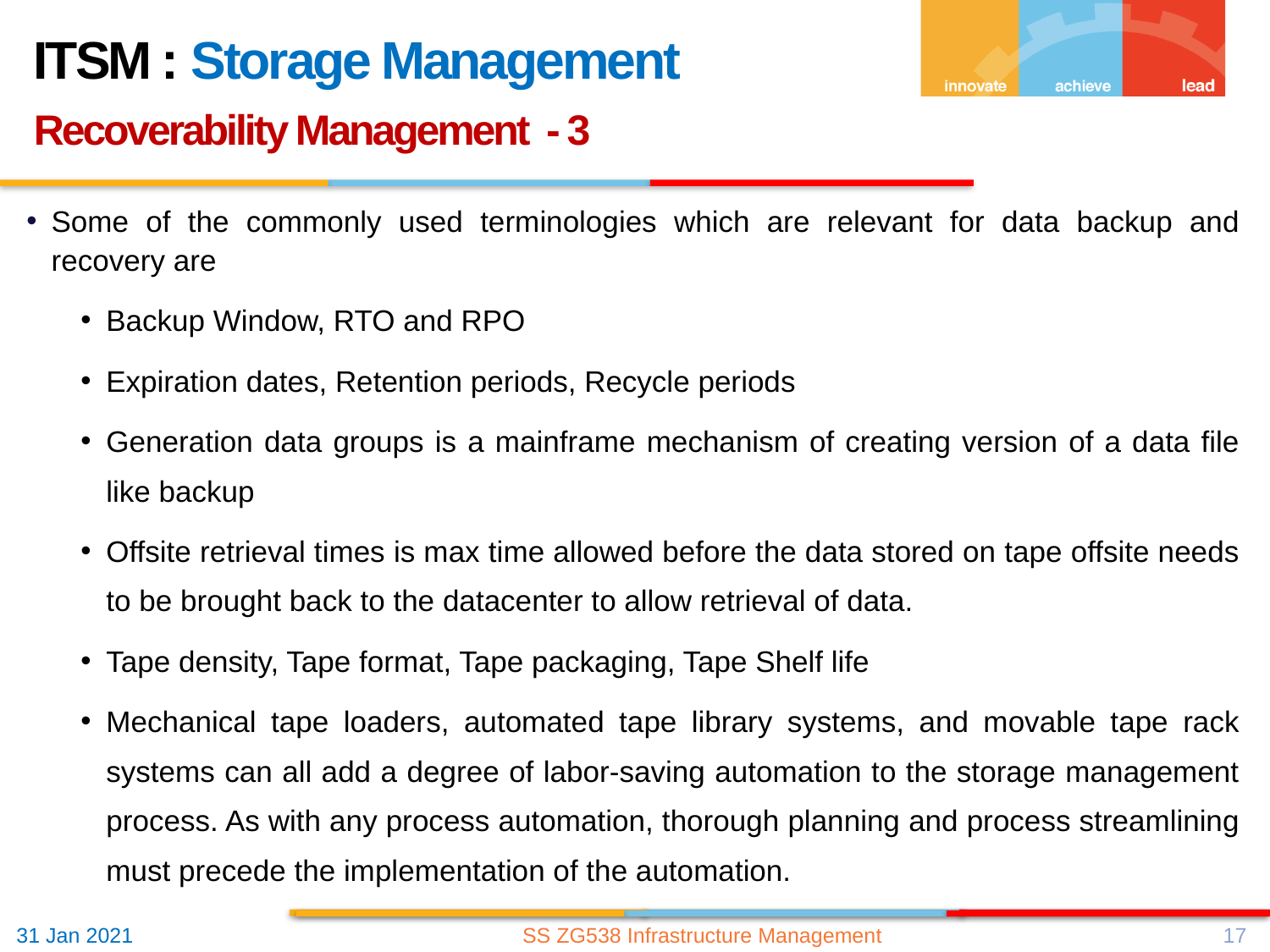

ITSM : Storage Management
Recoverability Management  - 3
Some of the commonly used terminologies which are relevant for data backup and recovery are
Backup Window, RTO and RPO
Expiration dates, Retention periods, Recycle periods
Generation data groups is a mainframe mechanism of creating version of a data file like backup
Offsite retrieval times is max time allowed before the data stored on tape offsite needs to be brought back to the datacenter to allow retrieval of data.
Tape density, Tape format, Tape packaging, Tape Shelf life
Mechanical tape loaders, automated tape library systems, and movable tape rack systems can all add a degree of labor-saving automation to the storage management process. As with any process automation, thorough planning and process streamlining must precede the implementation of the automation.
SS ZG538 Infrastructure Management
17